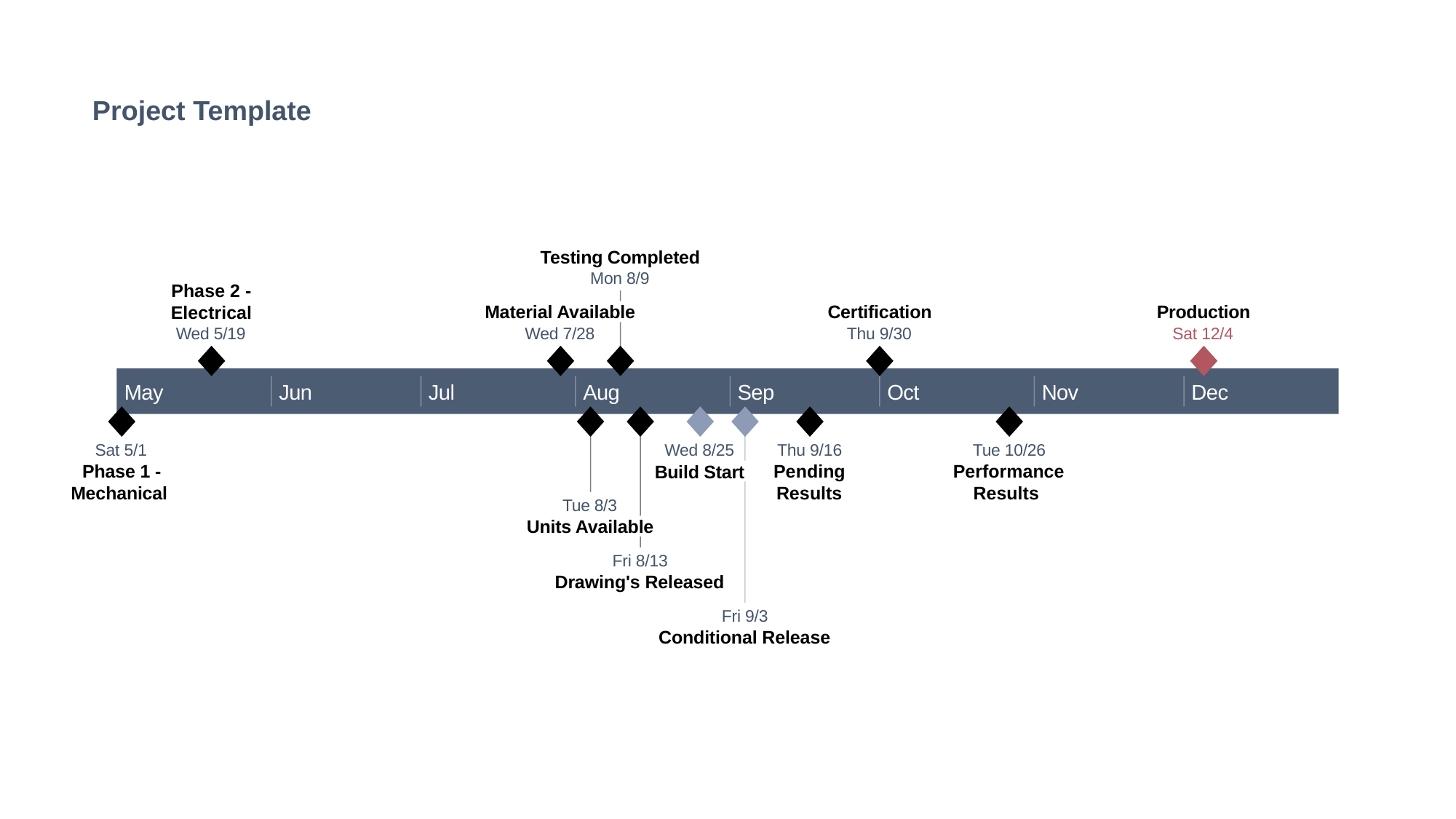

2021
2021
Today
Project Template
Testing Completed
Mon 8/9
Phase 2 - Electrical
Material Available
Certification
Production
Wed 5/19
Wed 7/28
Thu 9/30
Sat 12/4

May
Jun
Jul
Aug
Sep
Oct
Nov
Dec

Sat 5/1
Wed 8/25
Thu 9/16
Tue 10/26
Phase 1 - Mechanical
Build Start
Pending Results
Performance Results
Tue 8/3
Units Available
Fri 8/13
Drawing's Released
Fri 9/3
Conditional Release